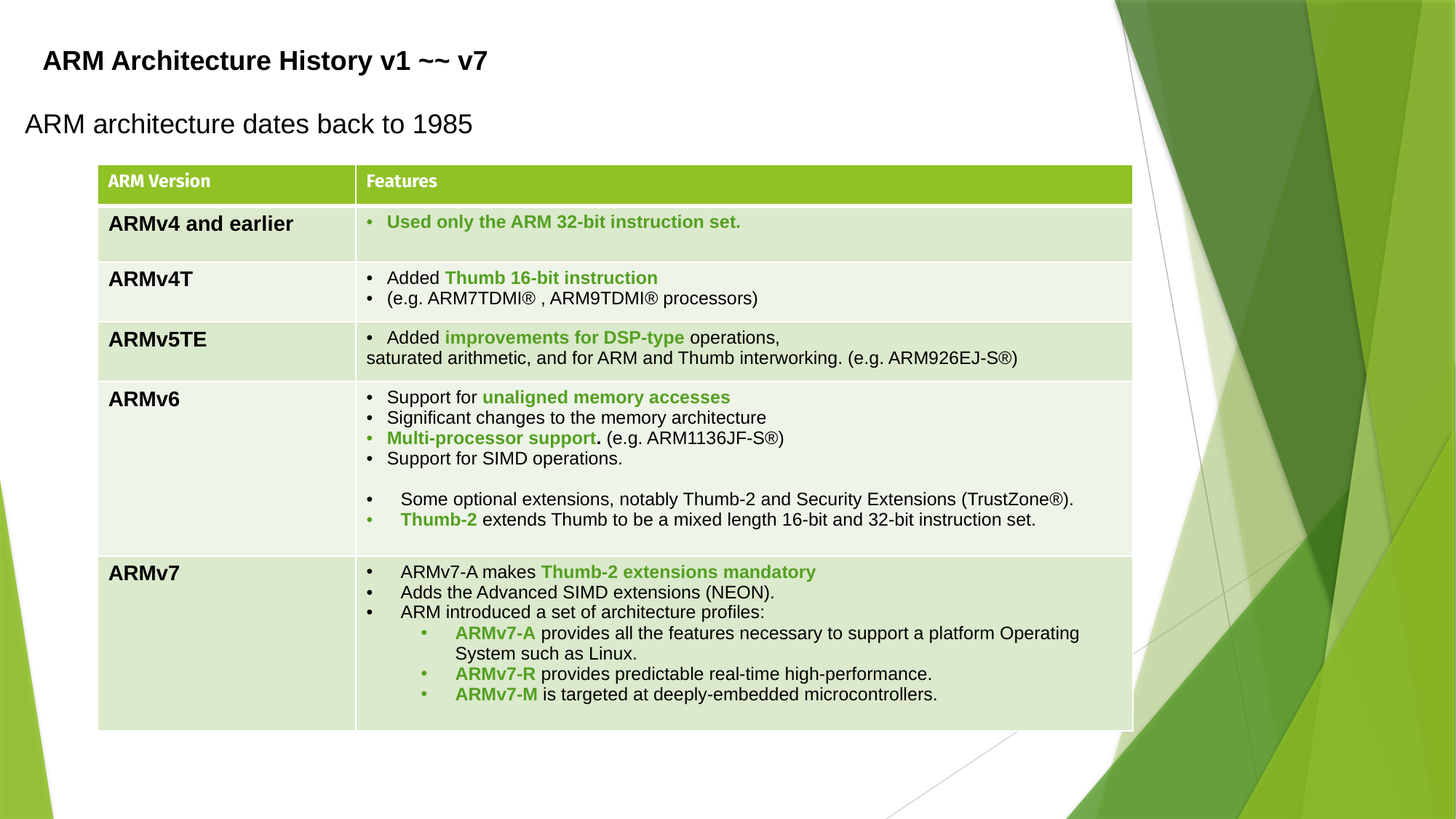

ARM Architecture History v1 ~~ v7
ARM architecture dates back to 1985
| ARM Version | Features |
| --- | --- |
| ARMv4 and earlier | Used only the ARM 32-bit instruction set. |
| ARMv4T | Added Thumb 16-bit instruction (e.g. ARM7TDMI® , ARM9TDMI® processors) |
| ARMv5TE | Added improvements for DSP-type operations, saturated arithmetic, and for ARM and Thumb interworking. (e.g. ARM926EJ-S®) |
| ARMv6 | Support for unaligned memory accesses Significant changes to the memory architecture Multi-processor support. (e.g. ARM1136JF-S®) Support for SIMD operations. Some optional extensions, notably Thumb-2 and Security Extensions (TrustZone®). Thumb-2 extends Thumb to be a mixed length 16-bit and 32-bit instruction set. |
| ARMv7 | ARMv7-A makes Thumb-2 extensions mandatory Adds the Advanced SIMD extensions (NEON). ARM introduced a set of architecture profiles: ARMv7-A provides all the features necessary to support a platform Operating System such as Linux. ARMv7-R provides predictable real-time high-performance. ARMv7-M is targeted at deeply-embedded microcontrollers. |